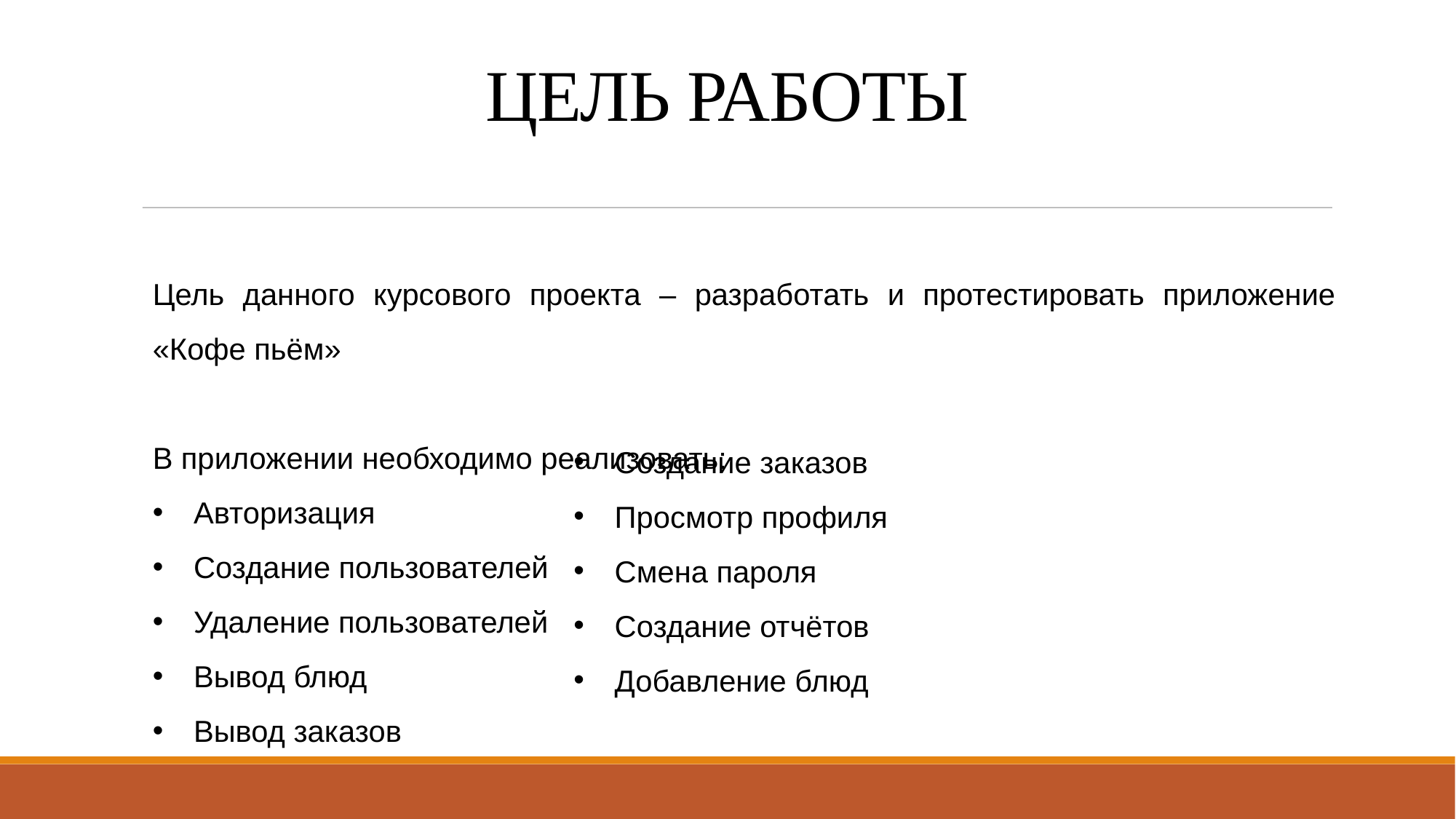

ЦЕЛЬ РАБОТЫ

Цель данного курсового проекта – разработать и протестировать приложение «Кофе пьём»

В приложении необходимо реализовать:
Авторизация
Создание пользователей
Удаление пользователей
Вывод блюд
Вывод заказов

Создание заказов
Просмотр профиля
Смена пароля
Создание отчётов
Добавление блюд